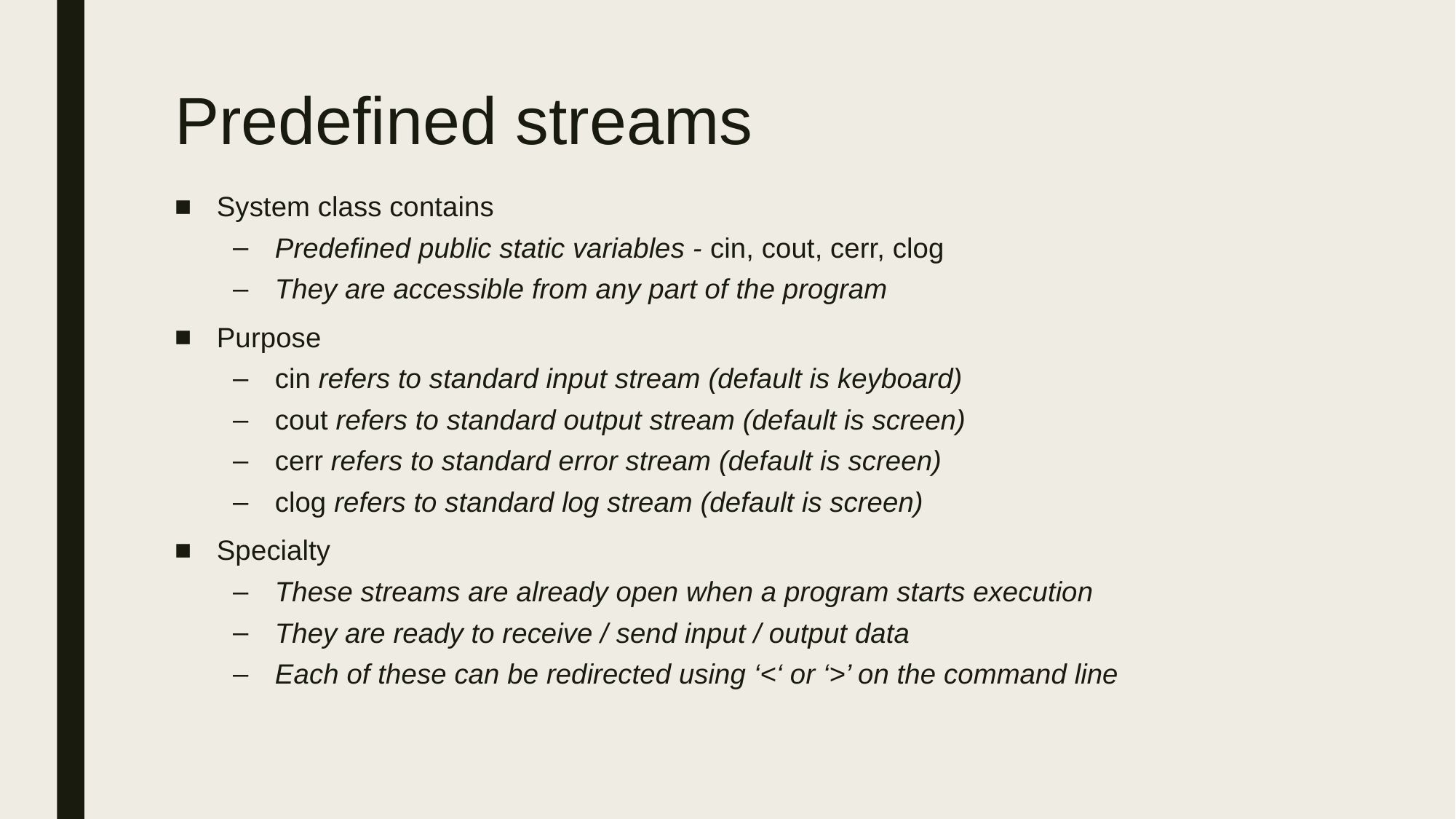

# Predefined streams
System class contains
Predefined public static variables - cin, cout, cerr, clog
They are accessible from any part of the program
Purpose
cin refers to standard input stream (default is keyboard)
cout refers to standard output stream (default is screen)
cerr refers to standard error stream (default is screen)
clog refers to standard log stream (default is screen)
Specialty
These streams are already open when a program starts execution
They are ready to receive / send input / output data
Each of these can be redirected using ‘<‘ or ‘>’ on the command line